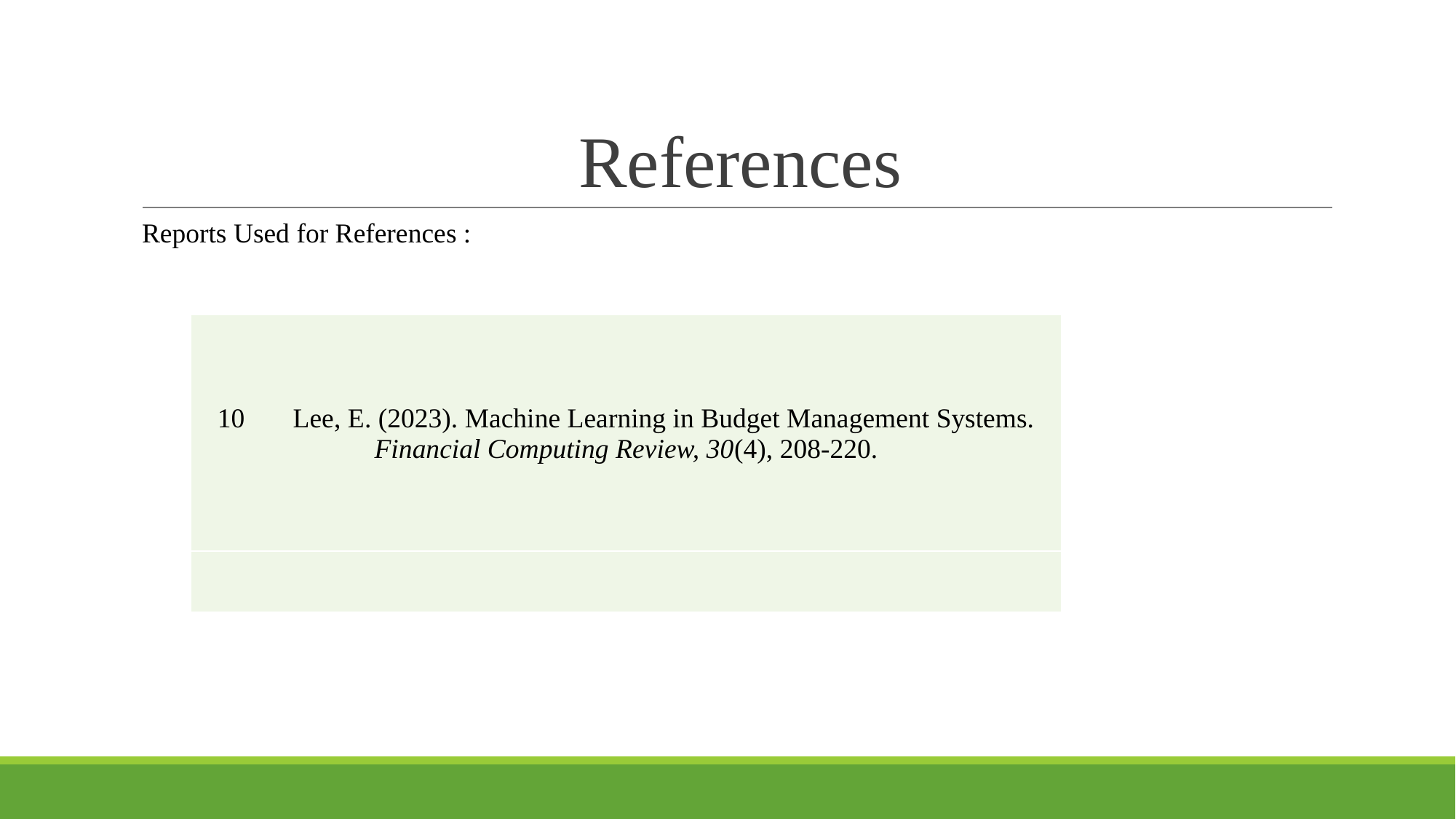

# References
Reports Used for References :
| 10 Lee, E. (2023). Machine Learning in Budget Management Systems. Financial Computing Review, 30(4), 208-220. |
| --- |
|  |